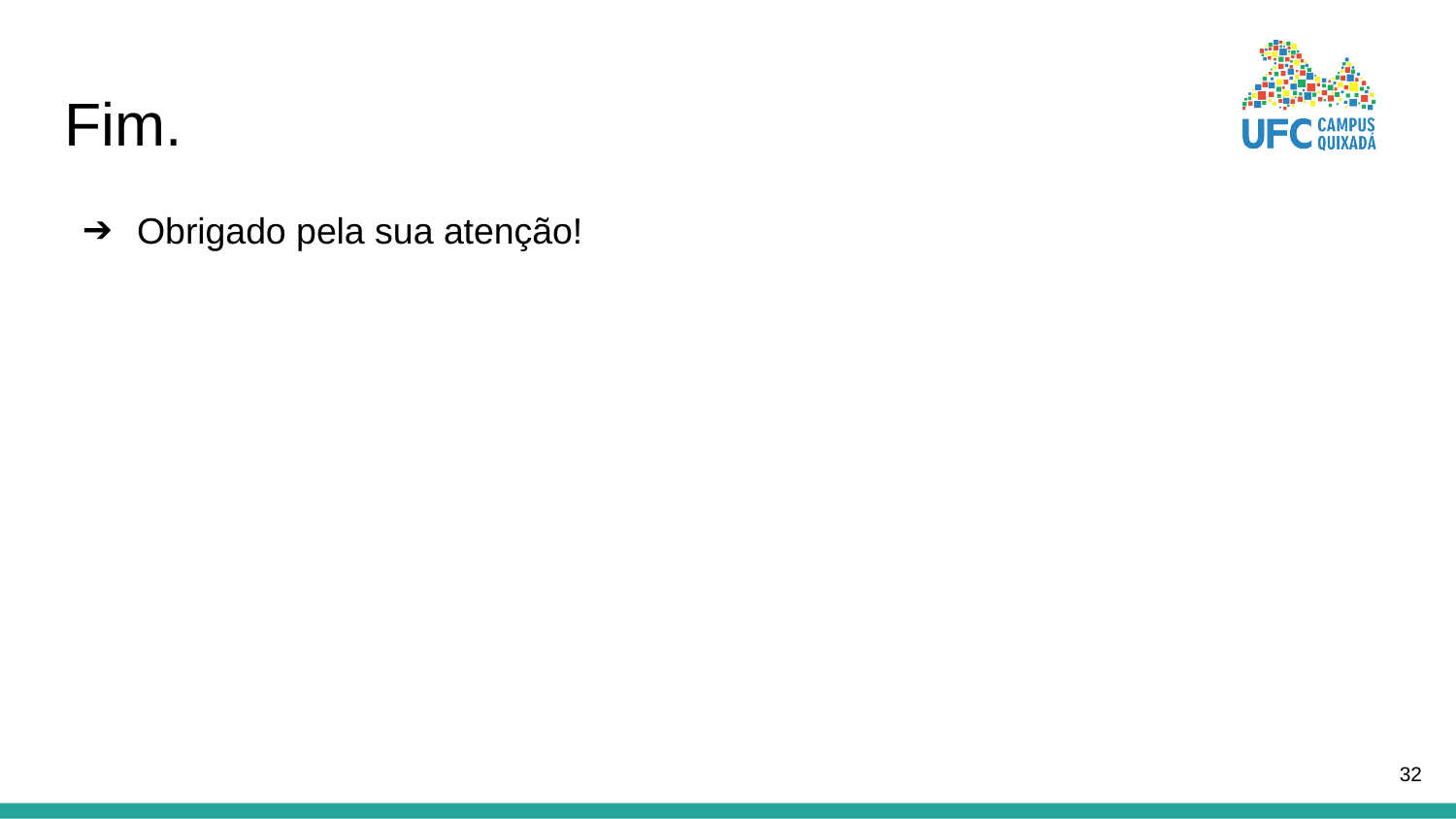

# Fim.
Obrigado pela sua atenção!
32